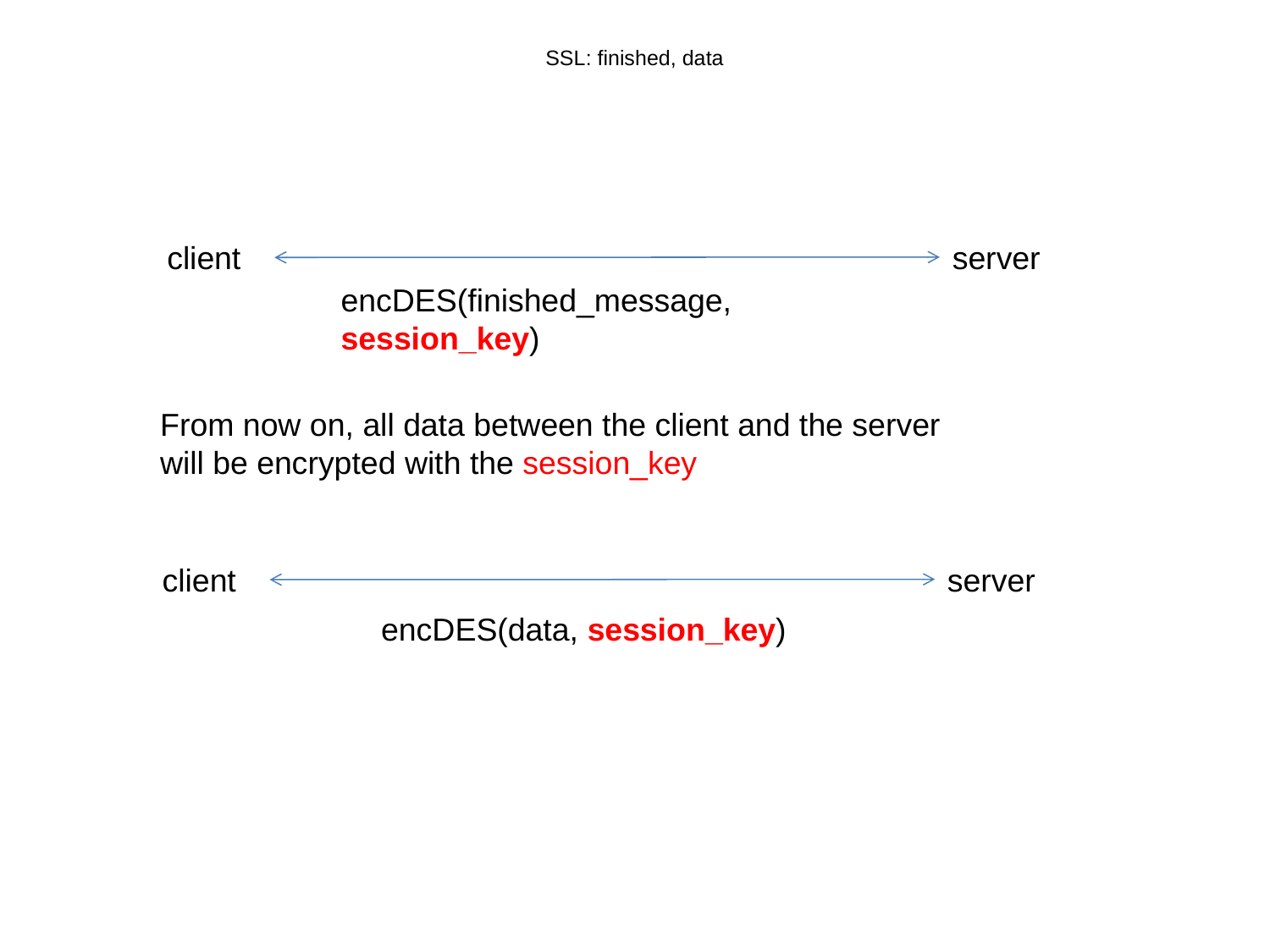

# SSL: finished, data
client
server
encDES(finished_message, session_key)
From now on, all data between the client and the server
will be encrypted with the session_key
client
server
encDES(data, session_key)